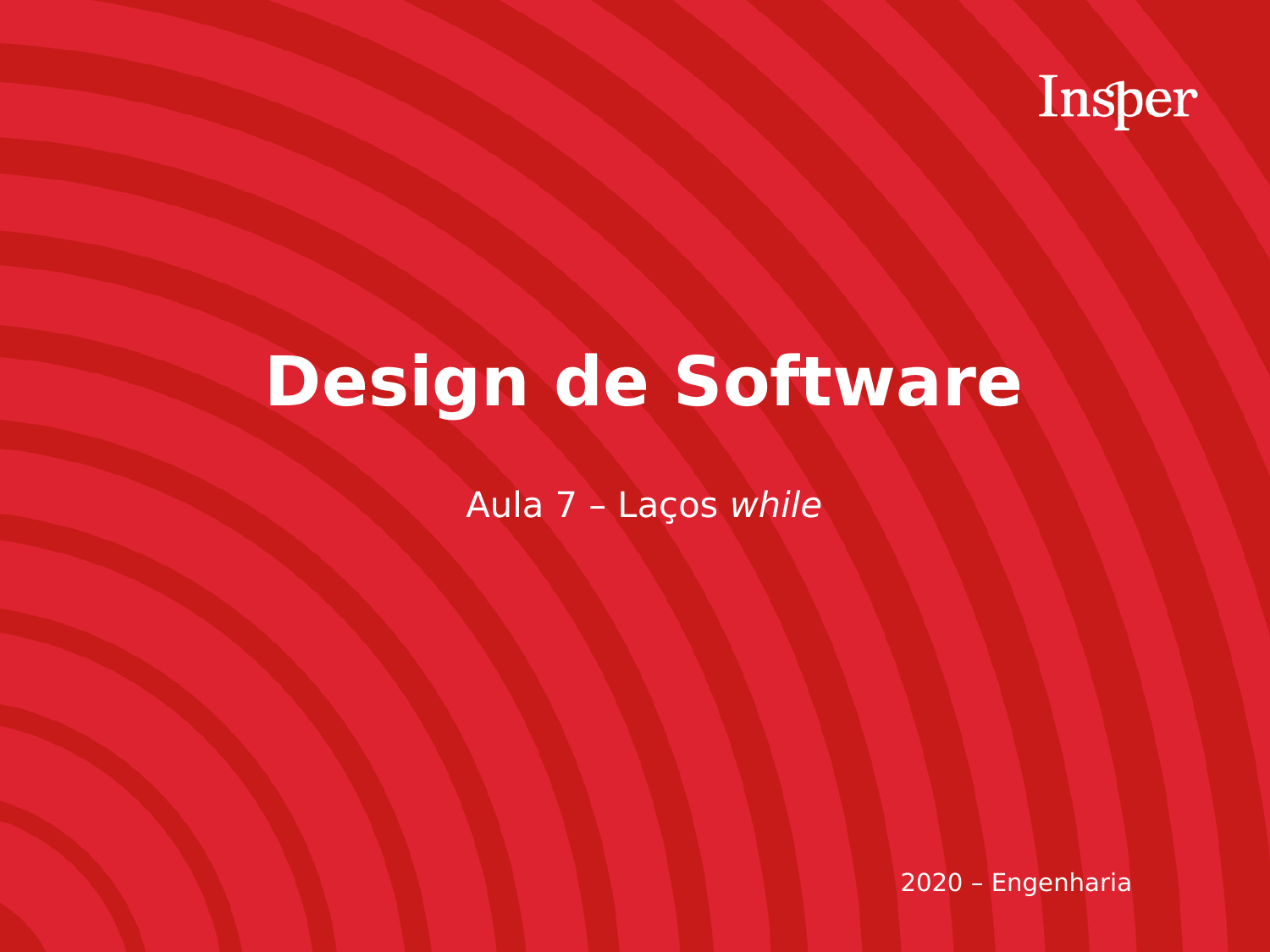

Design de Software
Aula 7 – Laços while
2020 – Engenharia